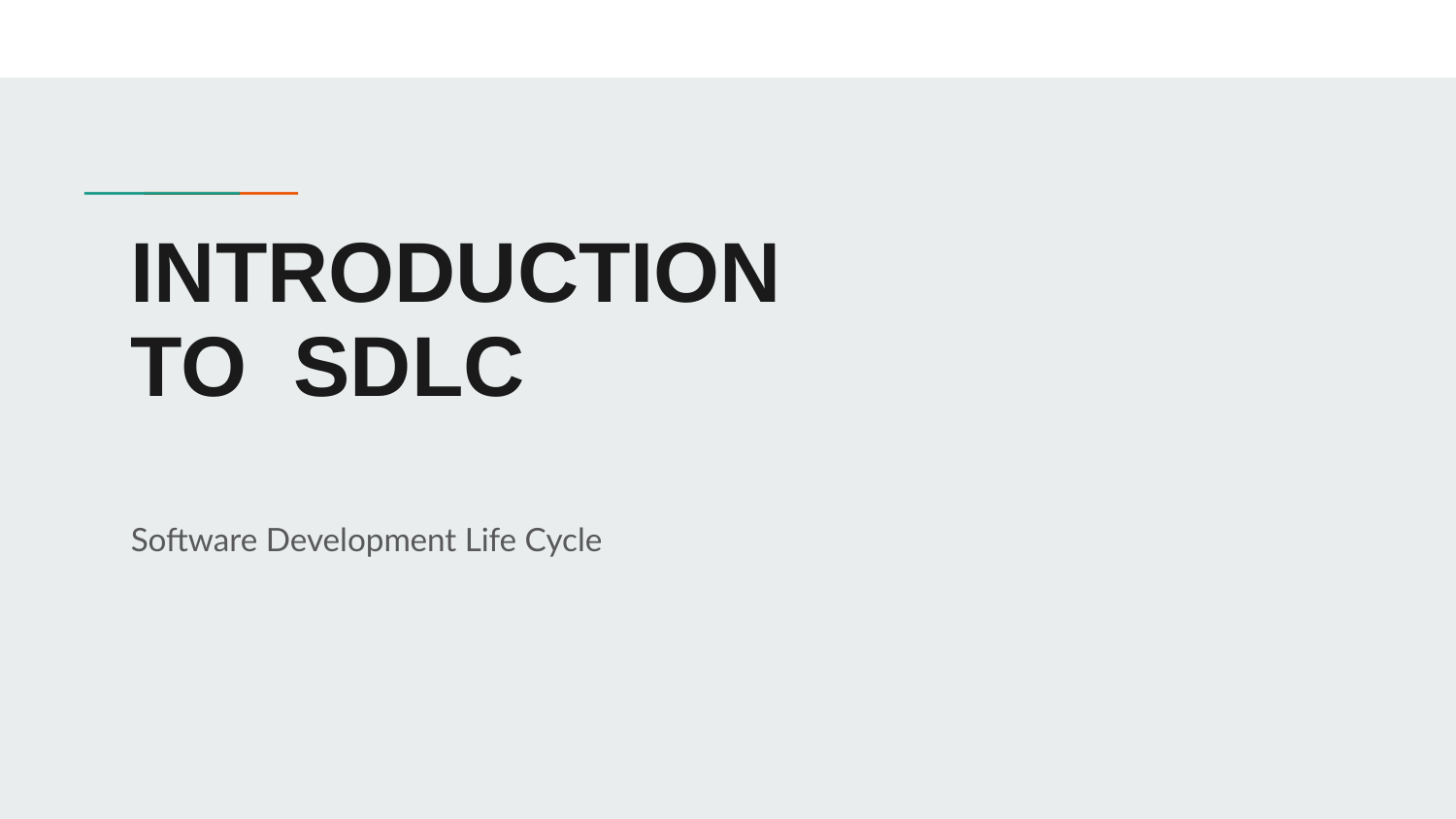

# INTRODUCTION
TO  SDLC
Software Development Life Cycle